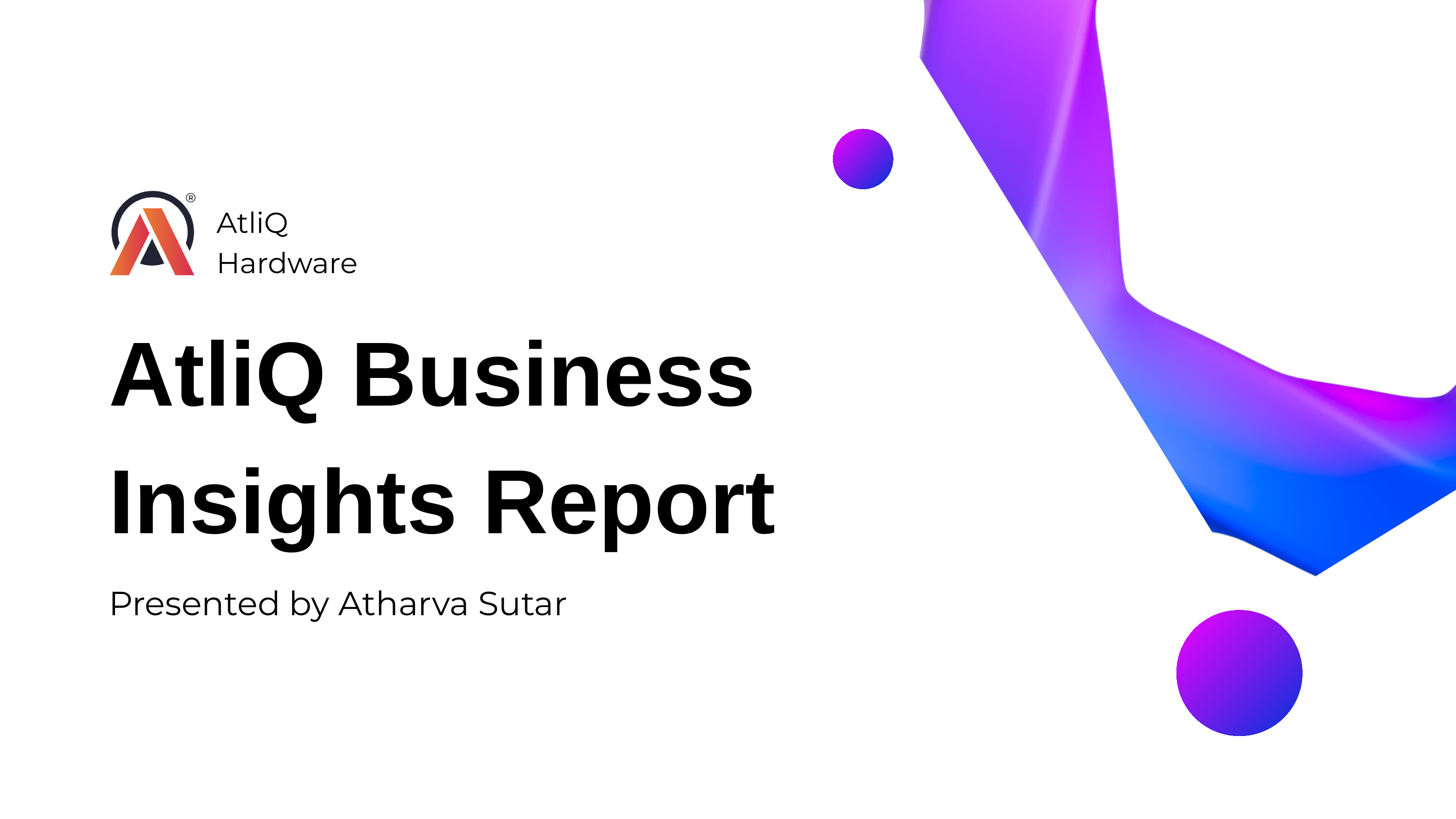

AtliQ
Hardware
AtliQ Business Insights Report
Presented by Atharva Sutar